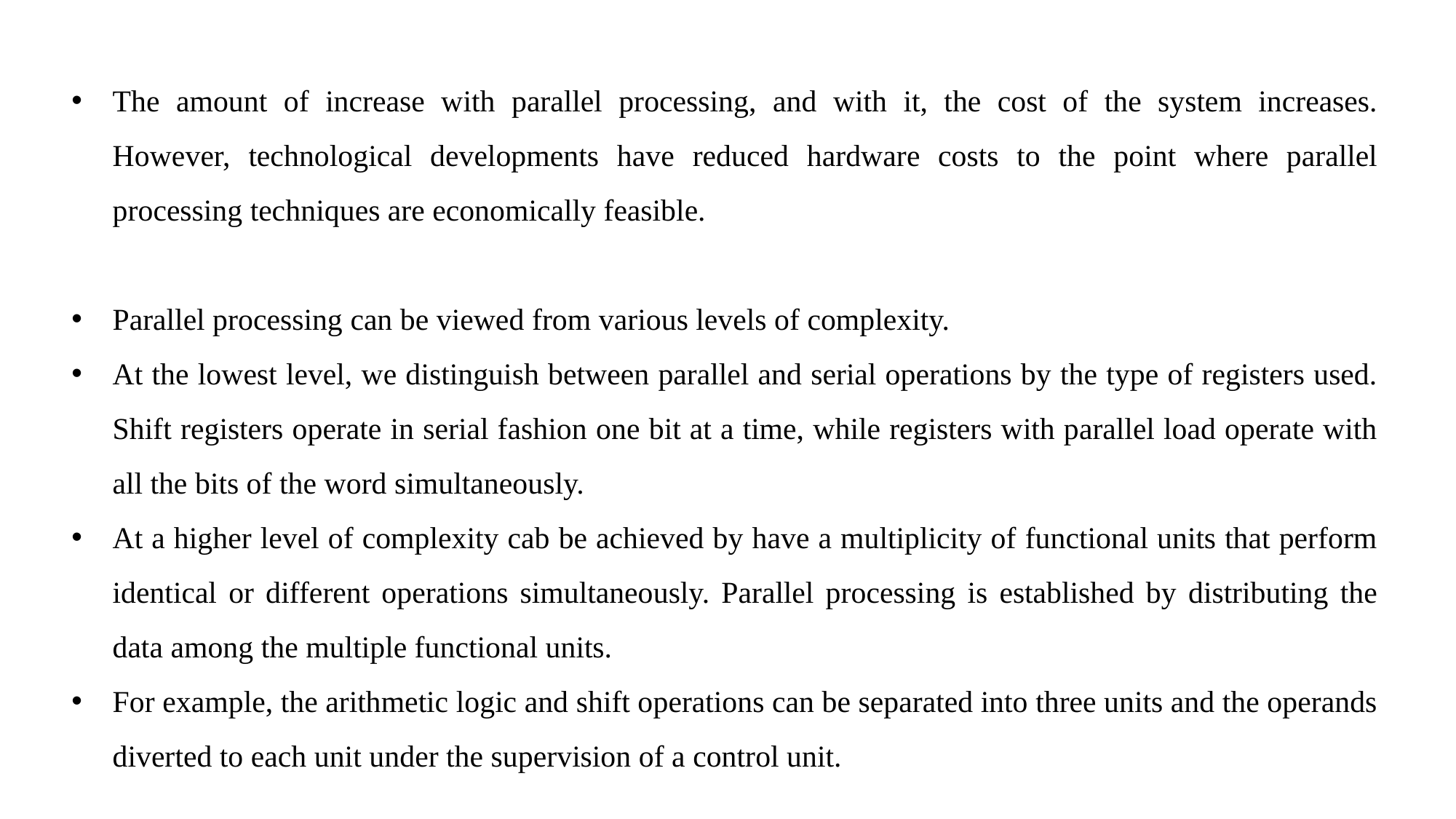

The amount of increase with parallel processing, and with it, the cost of the system increases.
However, technological developments have reduced hardware costs to the point where parallel processing techniques are economically feasible.

Parallel processing can be viewed from various levels of complexity.
At the lowest level, we distinguish between parallel and serial operations by the type of registers used. Shift registers operate in serial fashion one bit at a time, while registers with parallel load operate with all the bits of the word simultaneously.
At a higher level of complexity cab be achieved by have a multiplicity of functional units that perform identical or different operations simultaneously. Parallel processing is established by distributing the data among the multiple functional units.
For example, the arithmetic logic and shift operations can be separated into three units and the operands diverted to each unit under the supervision of a control unit.